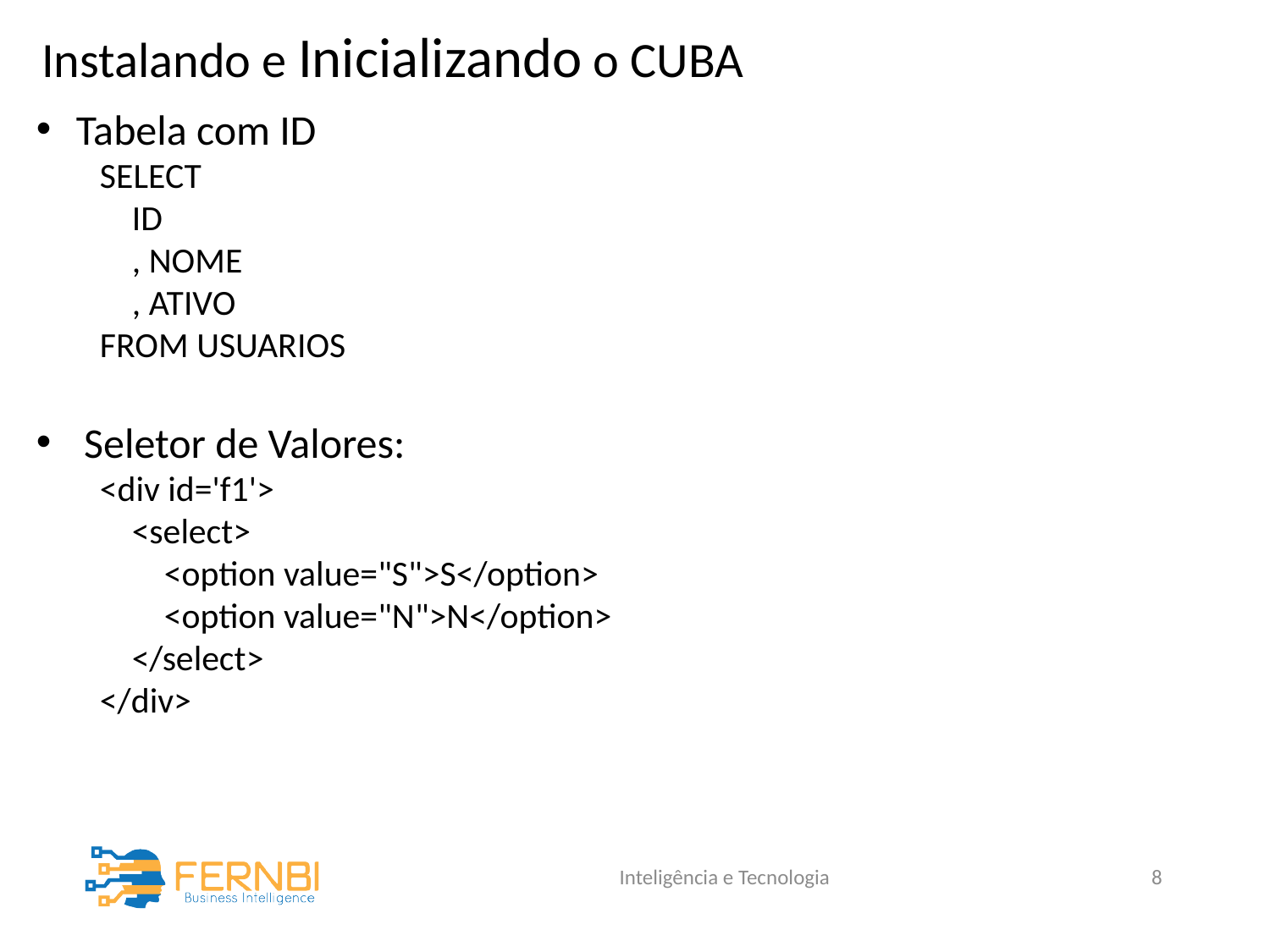

Instalando e Inicializando o CUBA
Tabela com ID
SELECT
    ID
    , NOME
    , ATIVO
FROM USUARIOS

Seletor de Valores:
<div id='f1'>
    <select>
        <option value="S">S</option>
        <option value="N">N</option>
    </select>
</div>
CASO 1
Inteligência e Tecnologia
8